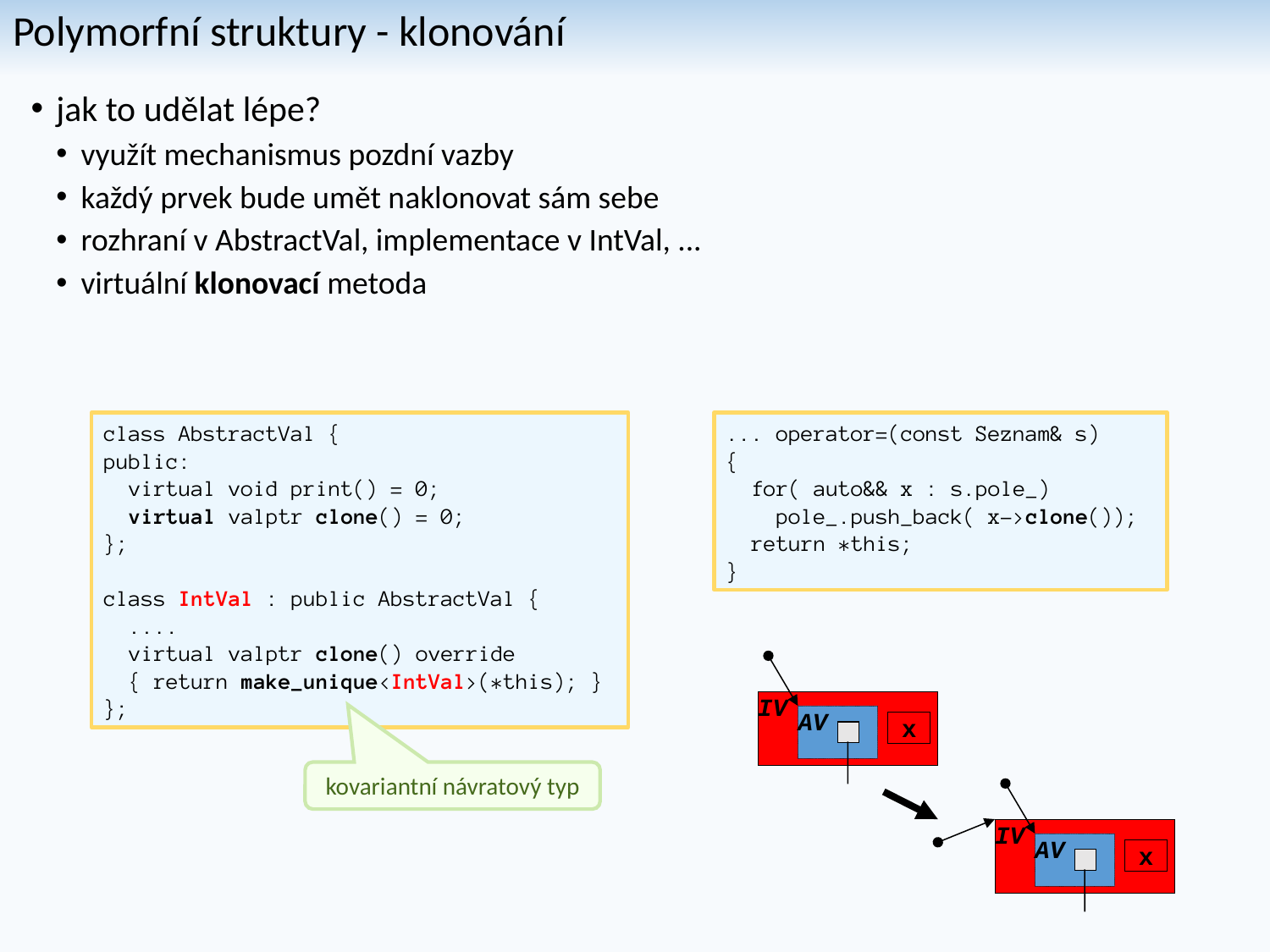

# Polymorfní struktury - klonování
jak to udělat lépe?
využít mechanismus pozdní vazby
každý prvek bude umět naklonovat sám sebe
rozhraní v AbstractVal, implementace v IntVal, ...
virtuální klonovací metoda
class AbstractVal {
public:
  virtual void print() = 0;
  virtual valptr clone() = 0;
};

class IntVal : public AbstractVal {
  ....
  virtual valptr clone() override
  { return make_unique<IntVal>(*this); }
};
... operator=(const Seznam& s)
{
  for( auto&& x : s.pole_)
    pole_.push_back( x->clone());
  return *this;
}

IV
AV
x

kovariantní návratový typ

IV
AV
x